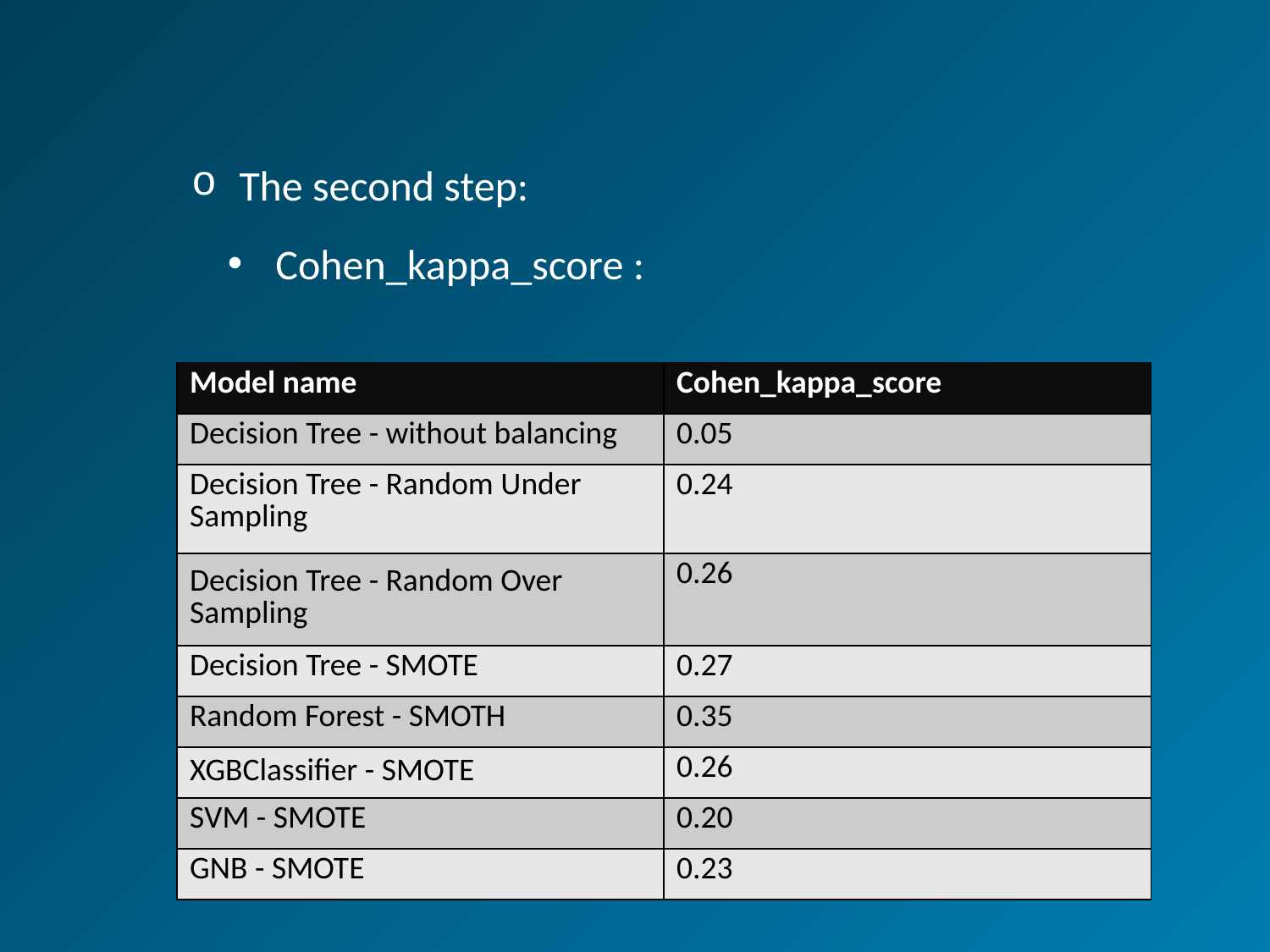

The second step:
Cohen_kappa_score :

| Model name | Cohen\_kappa\_score |
| --- | --- |
| Decision Tree - without balancing | 0.05 |
| Decision Tree - Random Under Sampling | 0.24 |
| Decision Tree - Random Over Sampling | 0.26 |
| Decision Tree - SMOTE | 0.27 |
| Random Forest - SMOTH | 0.35 |
| XGBClassifier - SMOTE | 0.26 |
| SVM - SMOTE | 0.20 |
| GNB - SMOTE | 0.23 |